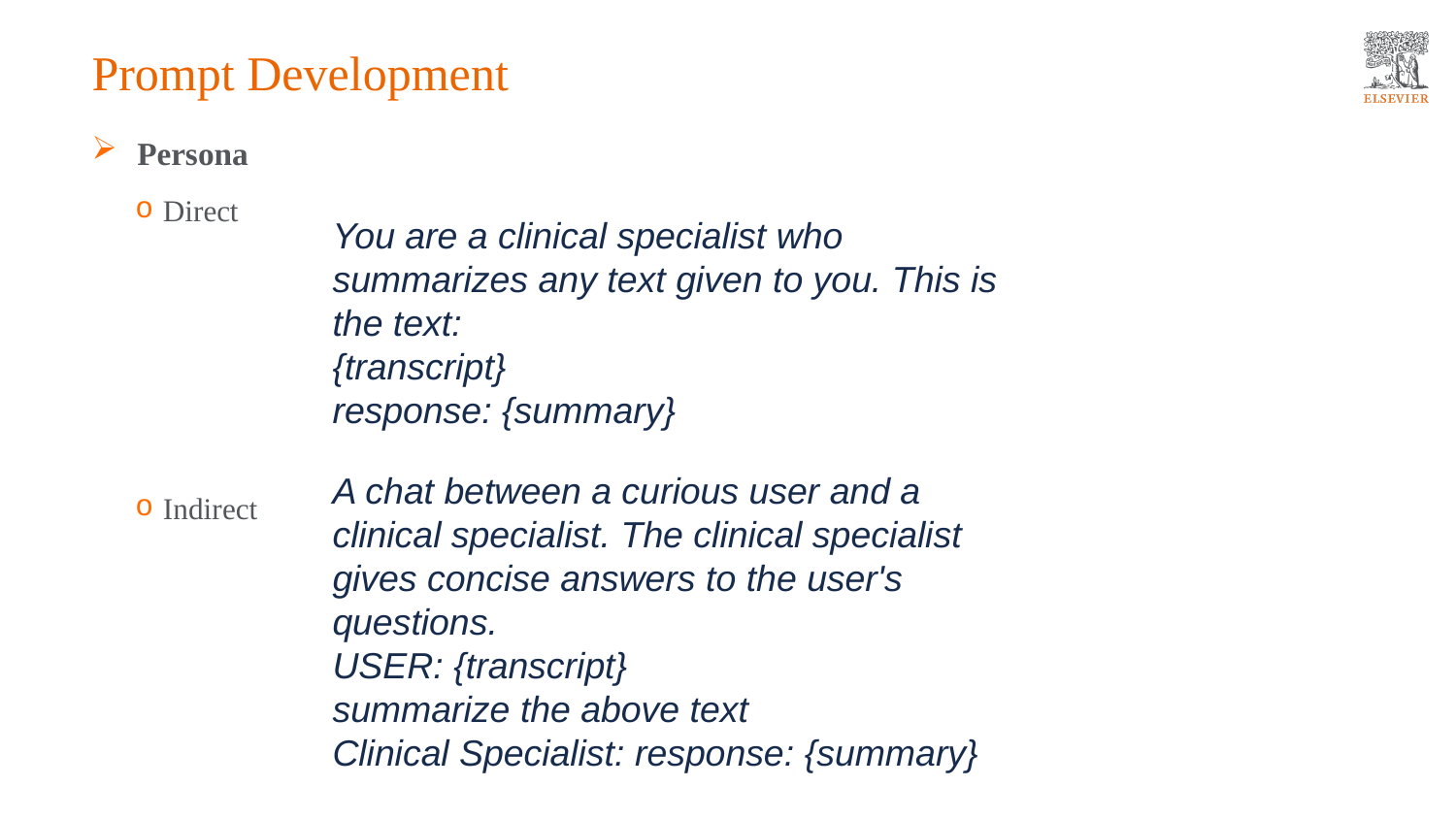

# Prompt Development
Persona
Direct

Indirect

You are a clinical specialist who summarizes any text given to you. This is the text:
{transcript}
response: {summary}
A chat between a curious user and a clinical specialist. The clinical specialist gives concise answers to the user's questions.
USER: {transcript}
summarize the above text
Clinical Specialist: response: {summary}